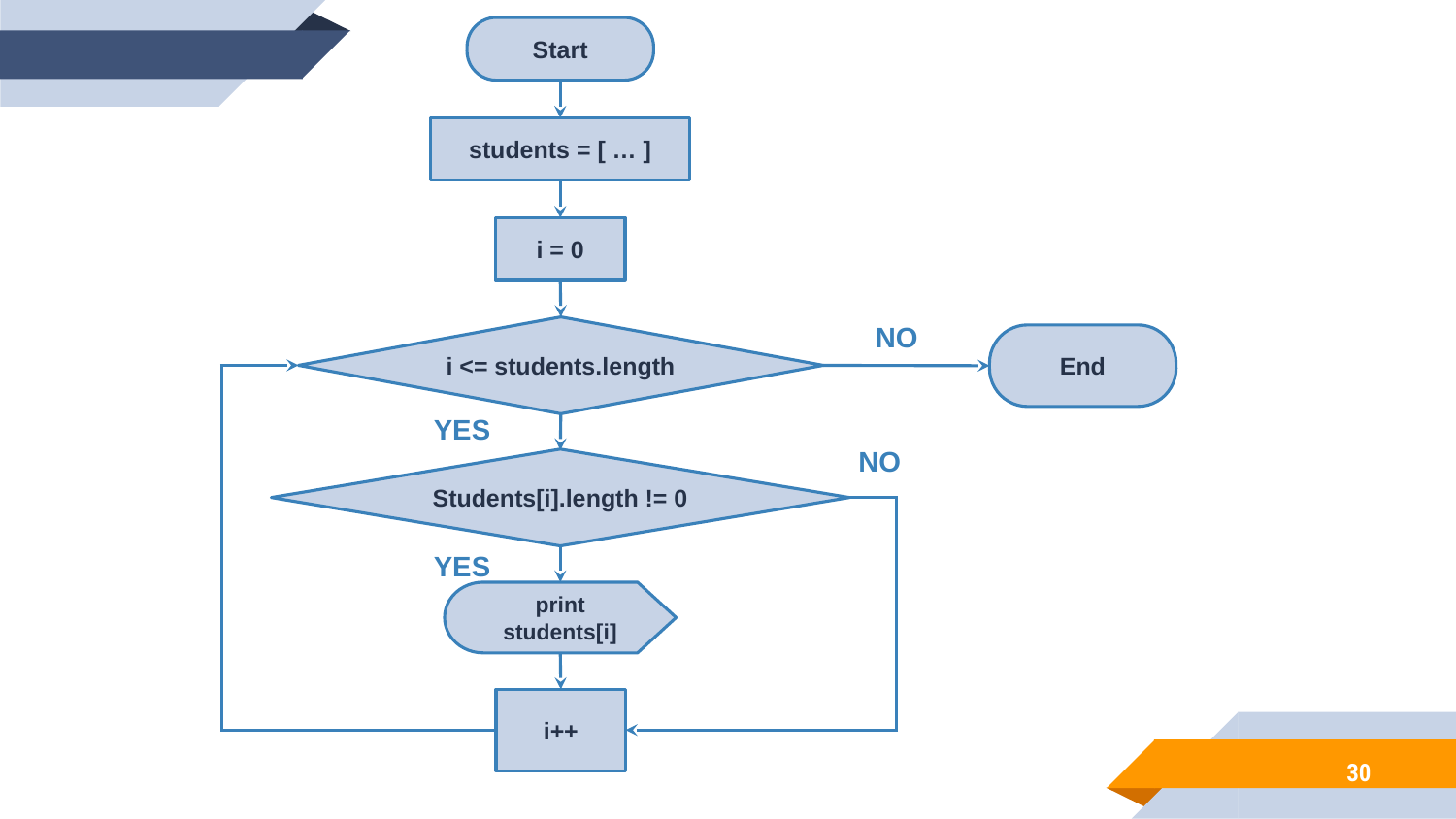

Start
students = [ … ]
i = 0
NO
i <= students.length
End
YES
NO
Students[i].length != 0
YES
print students[i]
i++
30